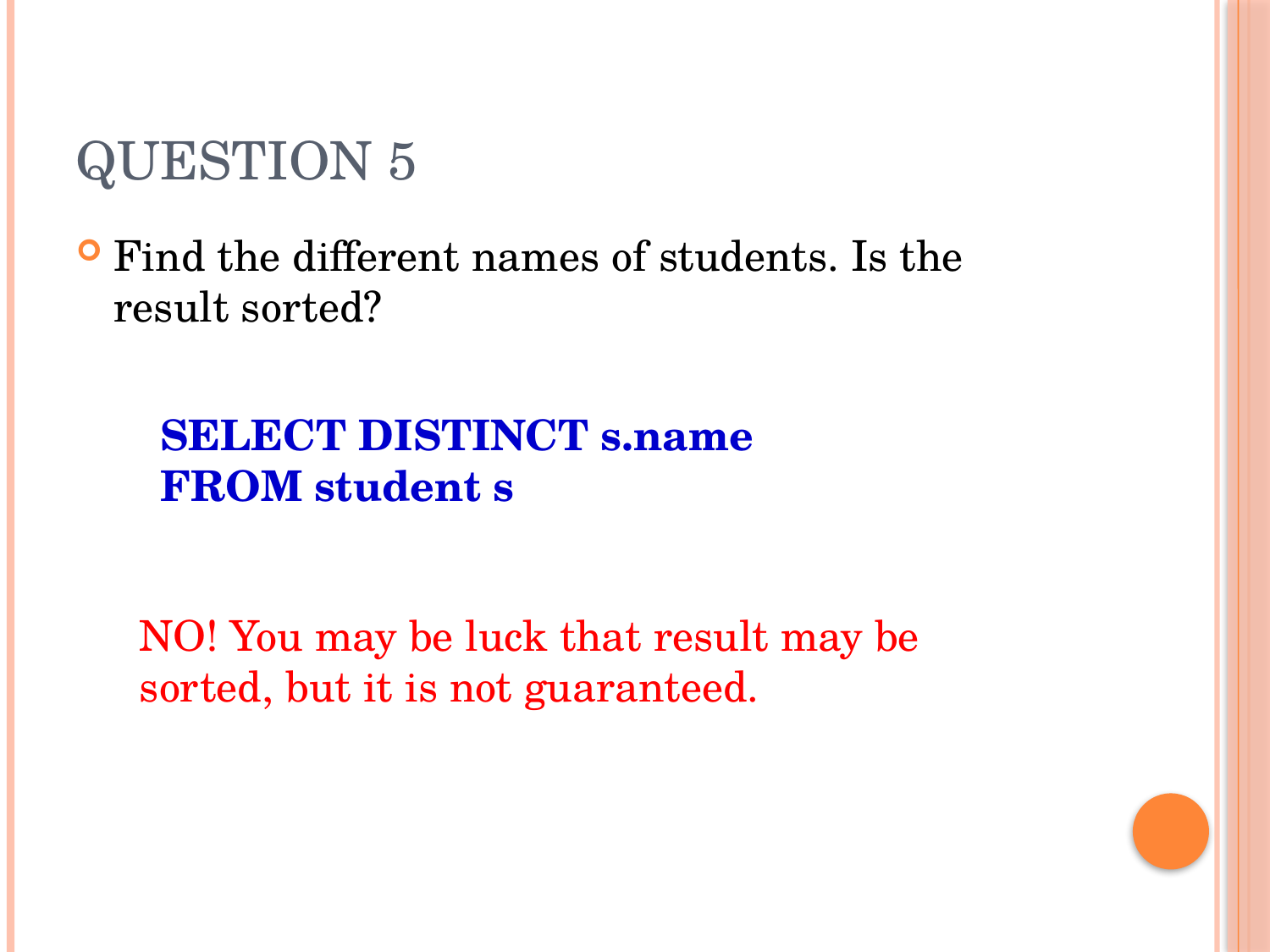

# Question 5
Find the different names of students. Is the result sorted?
SELECT DISTINCT s.name
FROM student s
NO! You may be luck that result may be sorted, but it is not guaranteed.